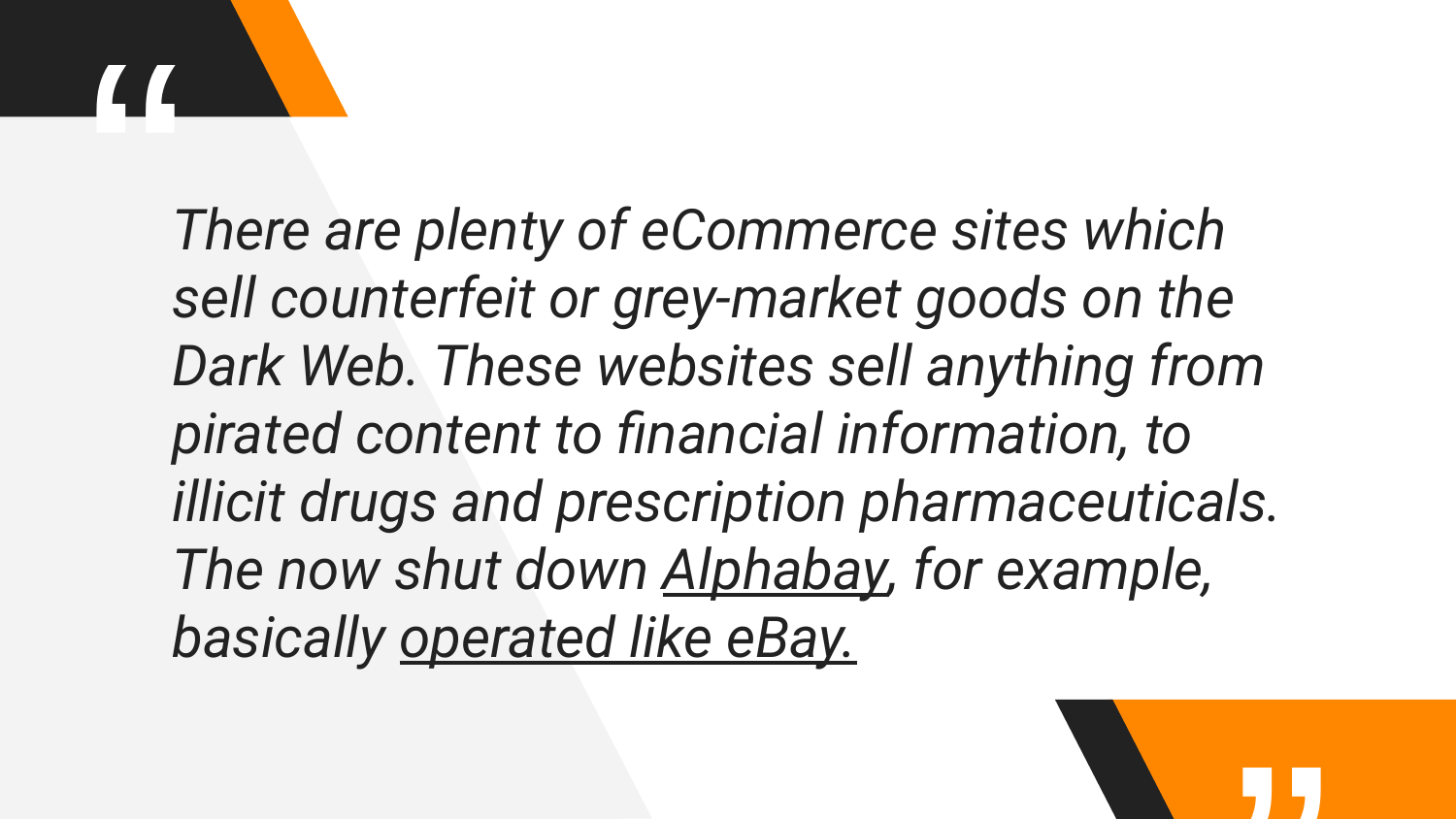

There are plenty of eCommerce sites which sell counterfeit or grey-market goods on the Dark Web. These websites sell anything from pirated content to financial information, to illicit drugs and prescription pharmaceuticals. The now shut down Alphabay, for example, basically operated like eBay.